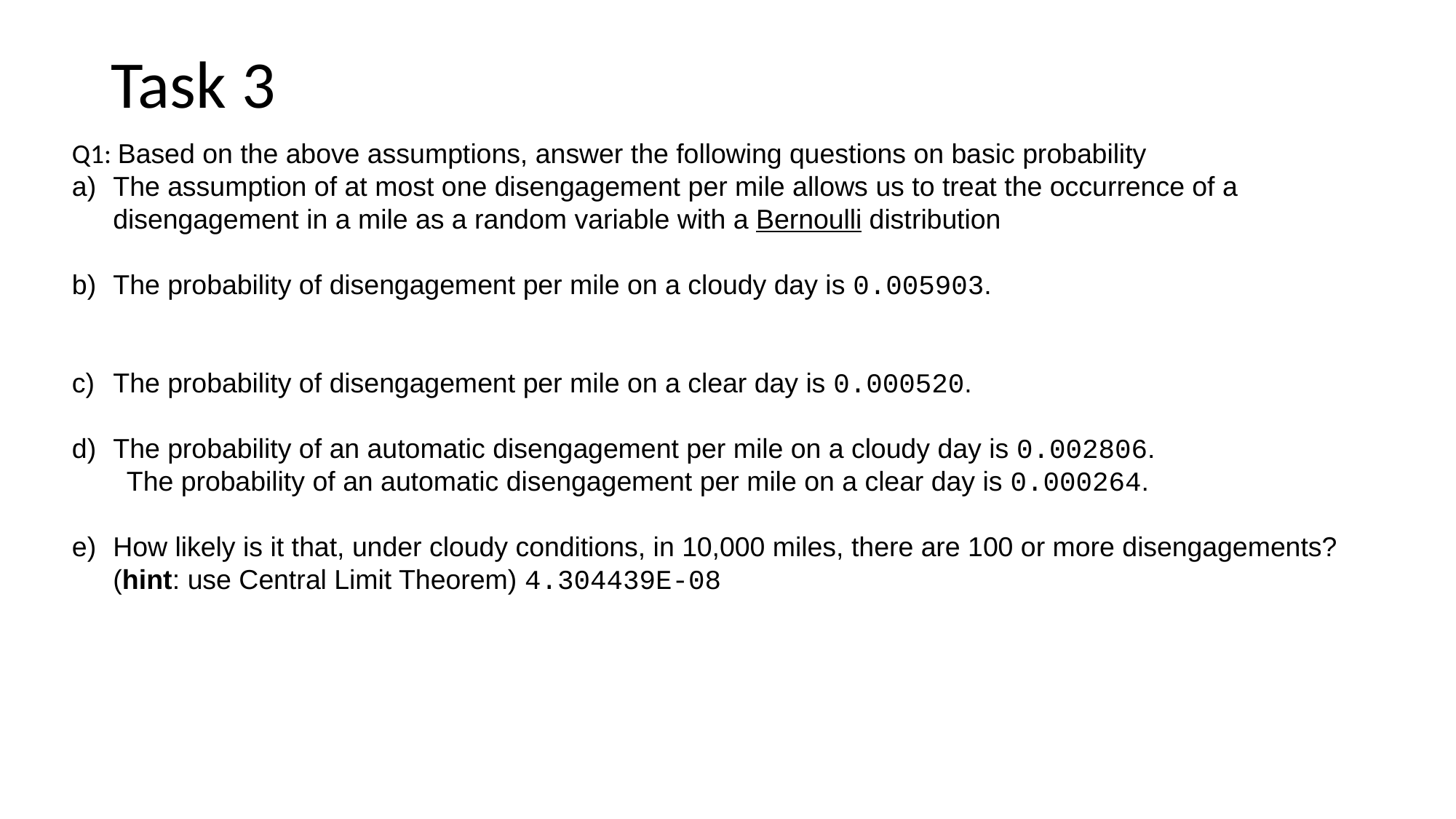

# Task 3
Q1: Based on the above assumptions, answer the following questions on basic probability
The assumption of at most one disengagement per mile allows us to treat the occurrence of a disengagement in a mile as a random variable with a Bernoulli distribution

The probability of disengagement per mile on a cloudy day is 0.005903.

The probability of disengagement per mile on a clear day is 0.000520.

The probability of an automatic disengagement per mile on a cloudy day is 0.002806.
The probability of an automatic disengagement per mile on a clear day is 0.000264.

How likely is it that, under cloudy conditions, in 10,000 miles, there are 100 or more disengagements? (hint: use Central Limit Theorem) 4.304439E-08